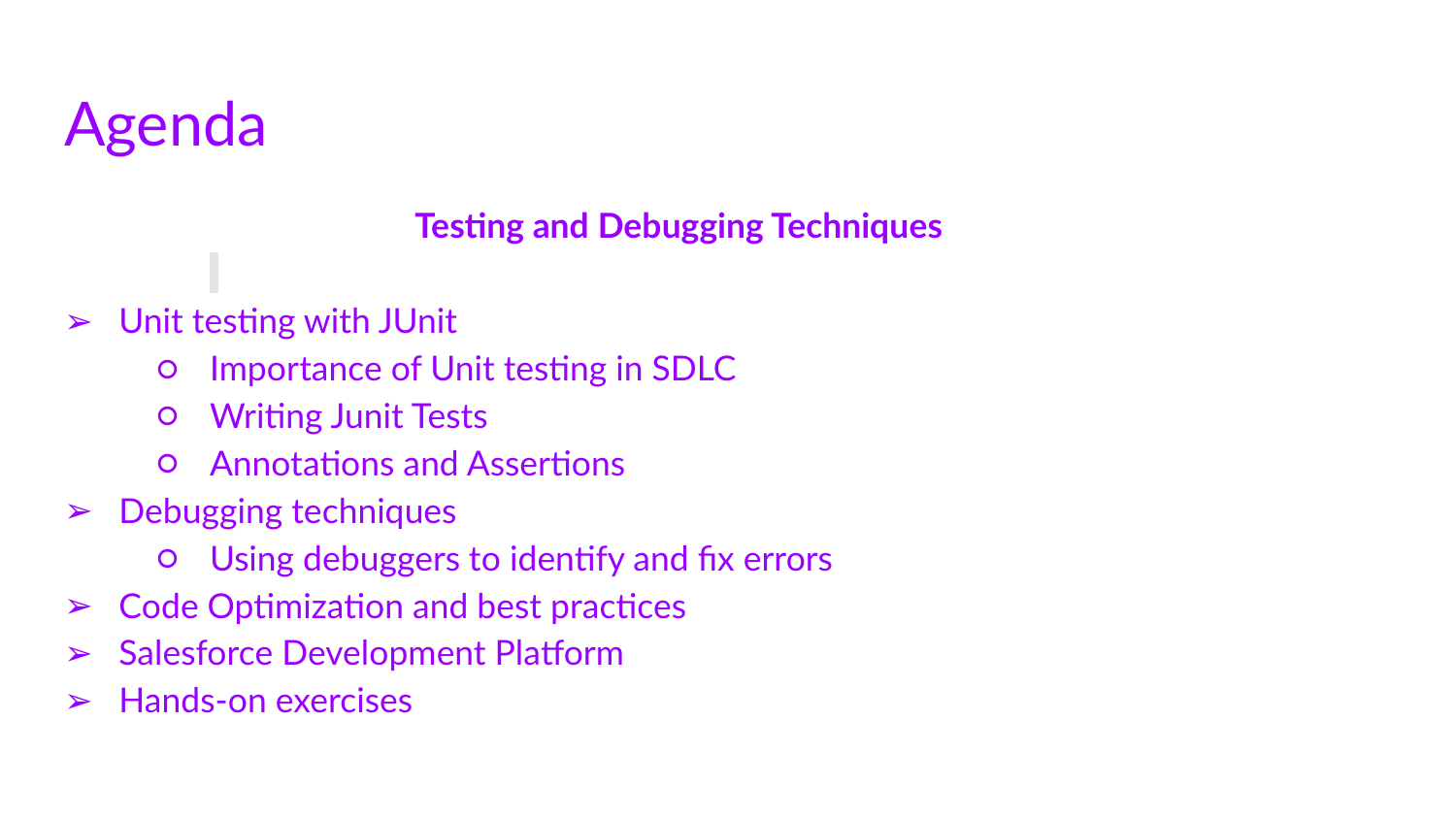

# Agenda
       Testing and Debugging Techniques

Unit testing with JUnit
Importance of Unit testing in SDLC
Writing Junit Tests
Annotations and Assertions
Debugging techniques
Using debuggers to identify and fix errors
Code Optimization and best practices
Salesforce Development Platform
Hands-on exercises